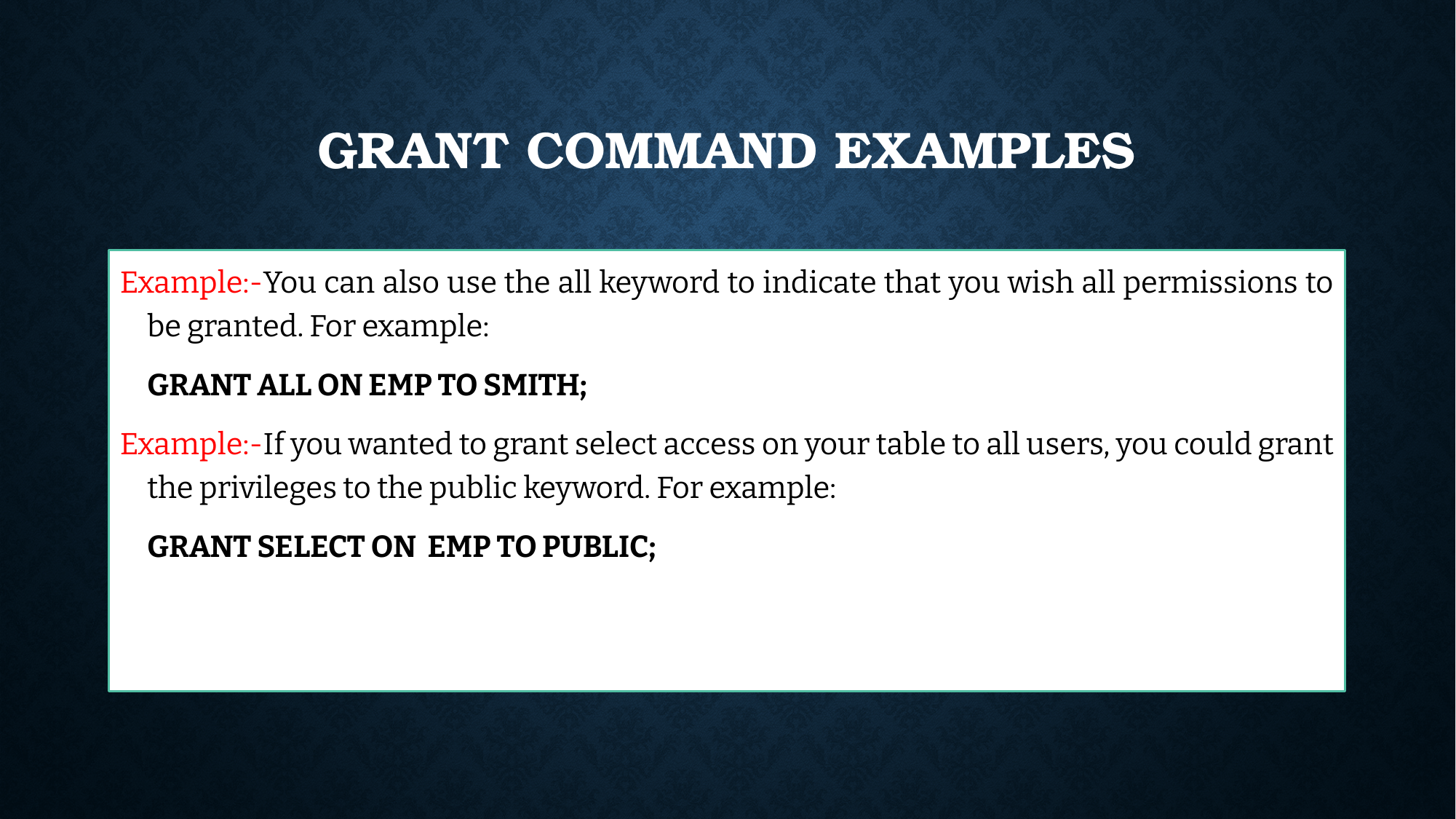

# Grant Command examples
Example:-You can also use the all keyword to indicate that you wish all permissions to be granted. For example:
	GRANT ALL ON EMP TO SMITH;
Example:-If you wanted to grant select access on your table to all users, you could grant the privileges to the public keyword. For example:
	GRANT SELECT ON  EMP TO PUBLIC;